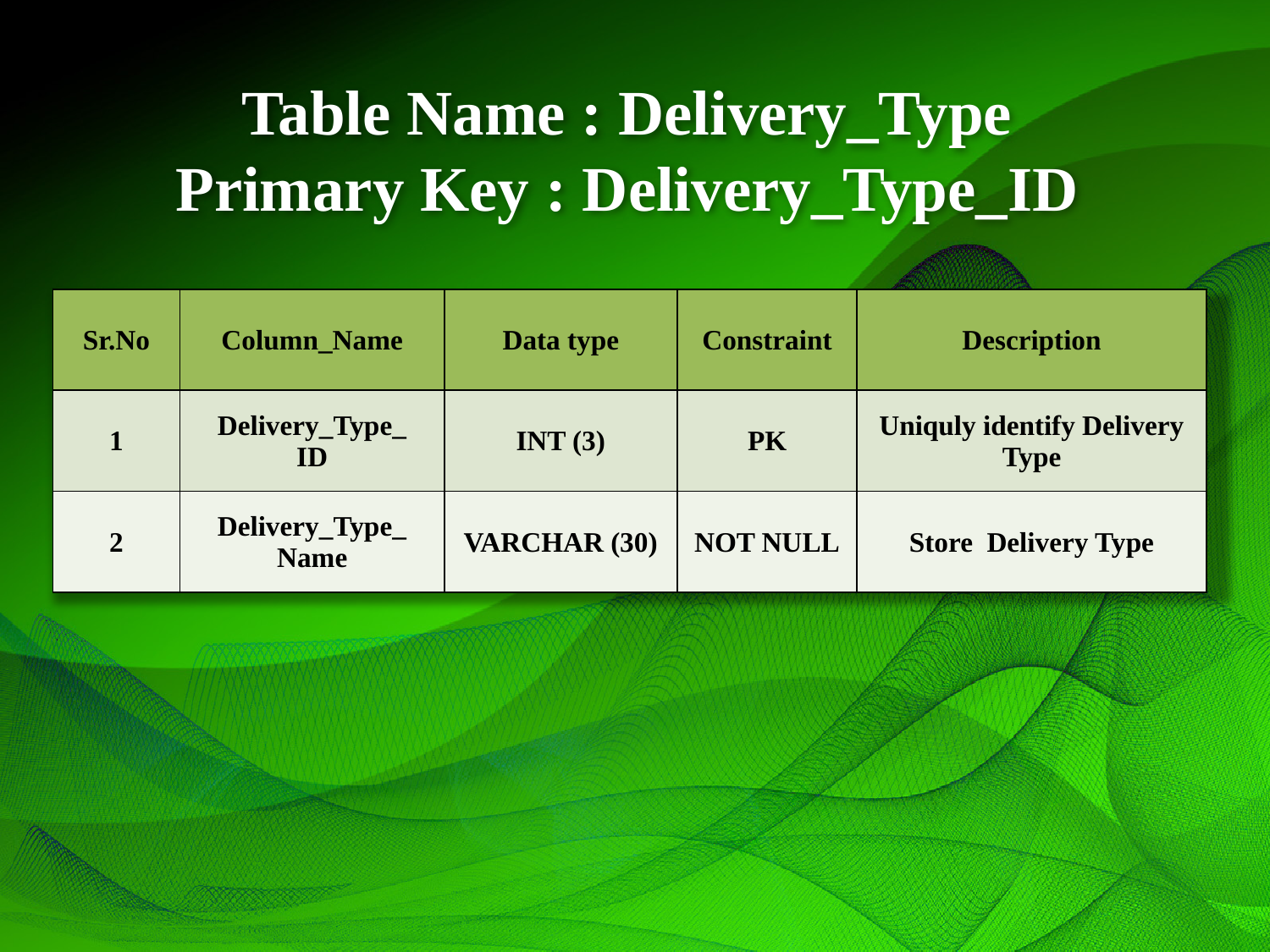

# Table Name : Delivery_Type Primary Key : Delivery_Type_ID
| Sr.No | Column\_Name | Data type | Constraint | Description |
| --- | --- | --- | --- | --- |
| 1 | Delivery\_Type\_ ID | INT (3) | PK | Uniquly identify Delivery Type |
| 2 | Delivery\_Type\_ Name | VARCHAR (30) | NOT NULL | Store Delivery Type |